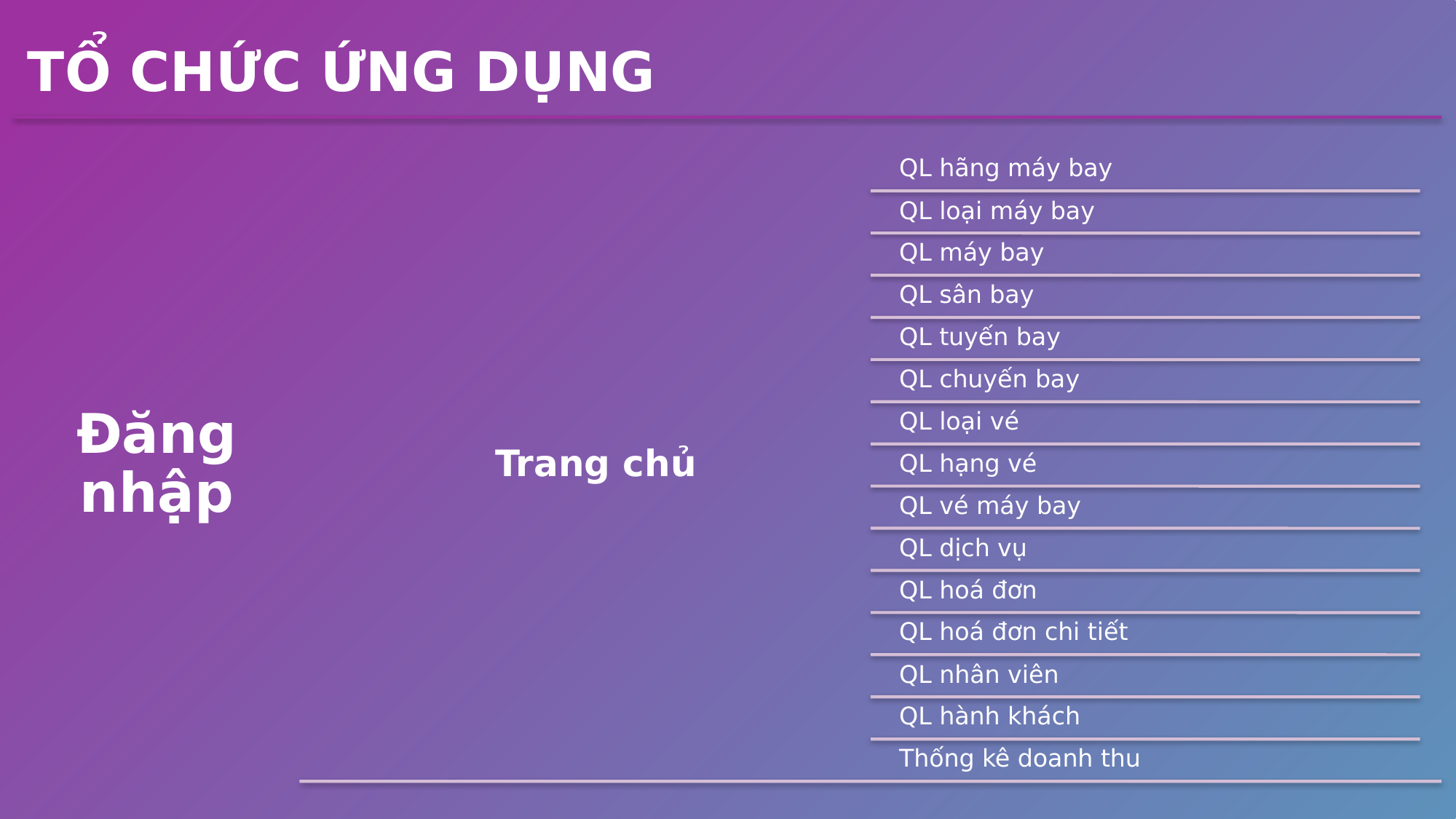

TỔ CHỨC ỨNG DỤNG
Đăng nhập
Trang chủ
QL hãng máy bay
QL loại máy bay
QL máy bay
QL sân bay
QL tuyến bay
QL chuyến bay
QL loại vé
QL hạng vé
QL vé máy bay
QL dịch vụ
QL hoá đơn
QL hoá đơn chi tiết
QL nhân viên
QL hành khách
Thống kê doanh thu